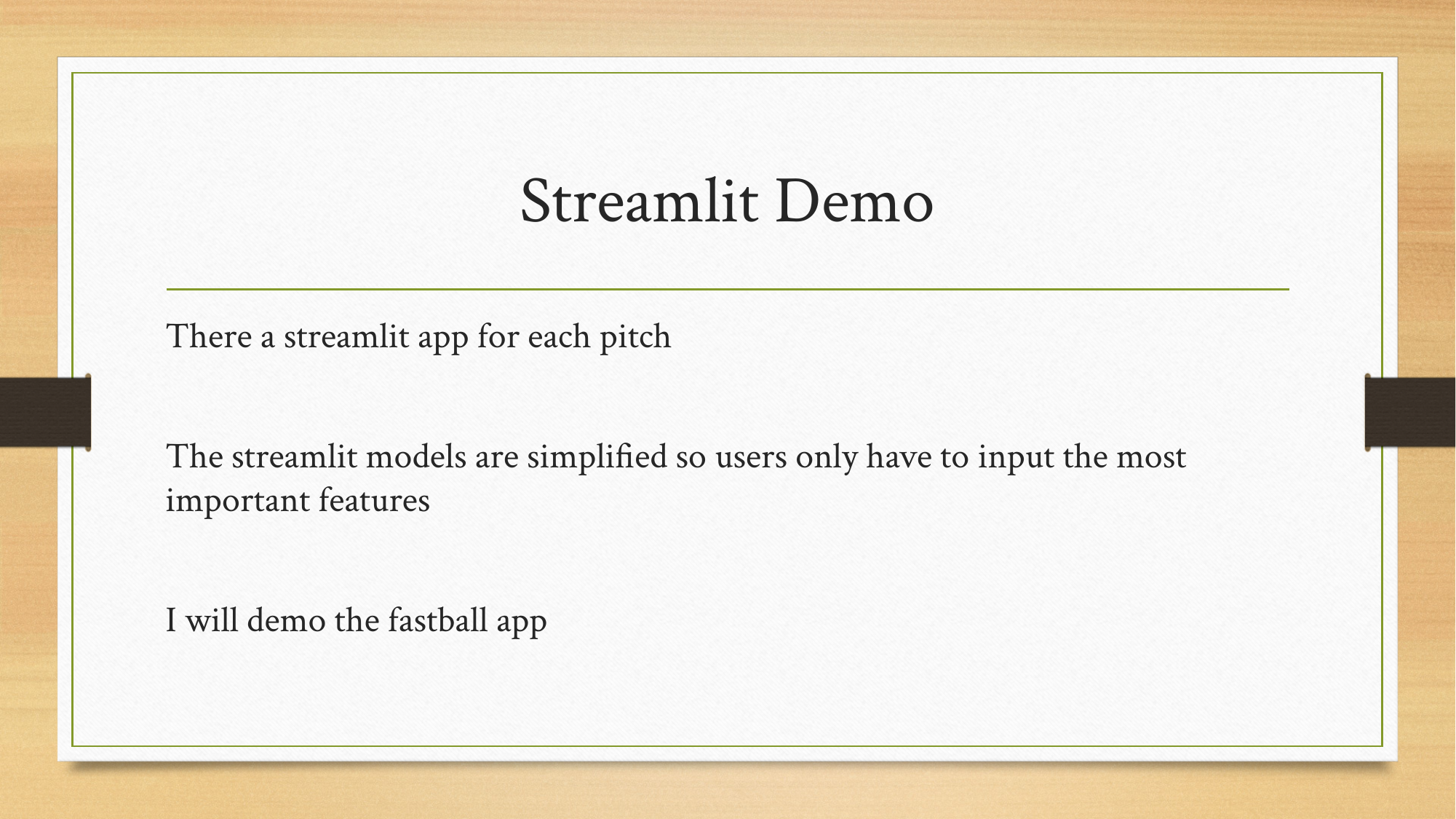

# Streamlit Demo
There a streamlit app for each pitch

The streamlit models are simplified so users only have to input the most important features

I will demo the fastball app